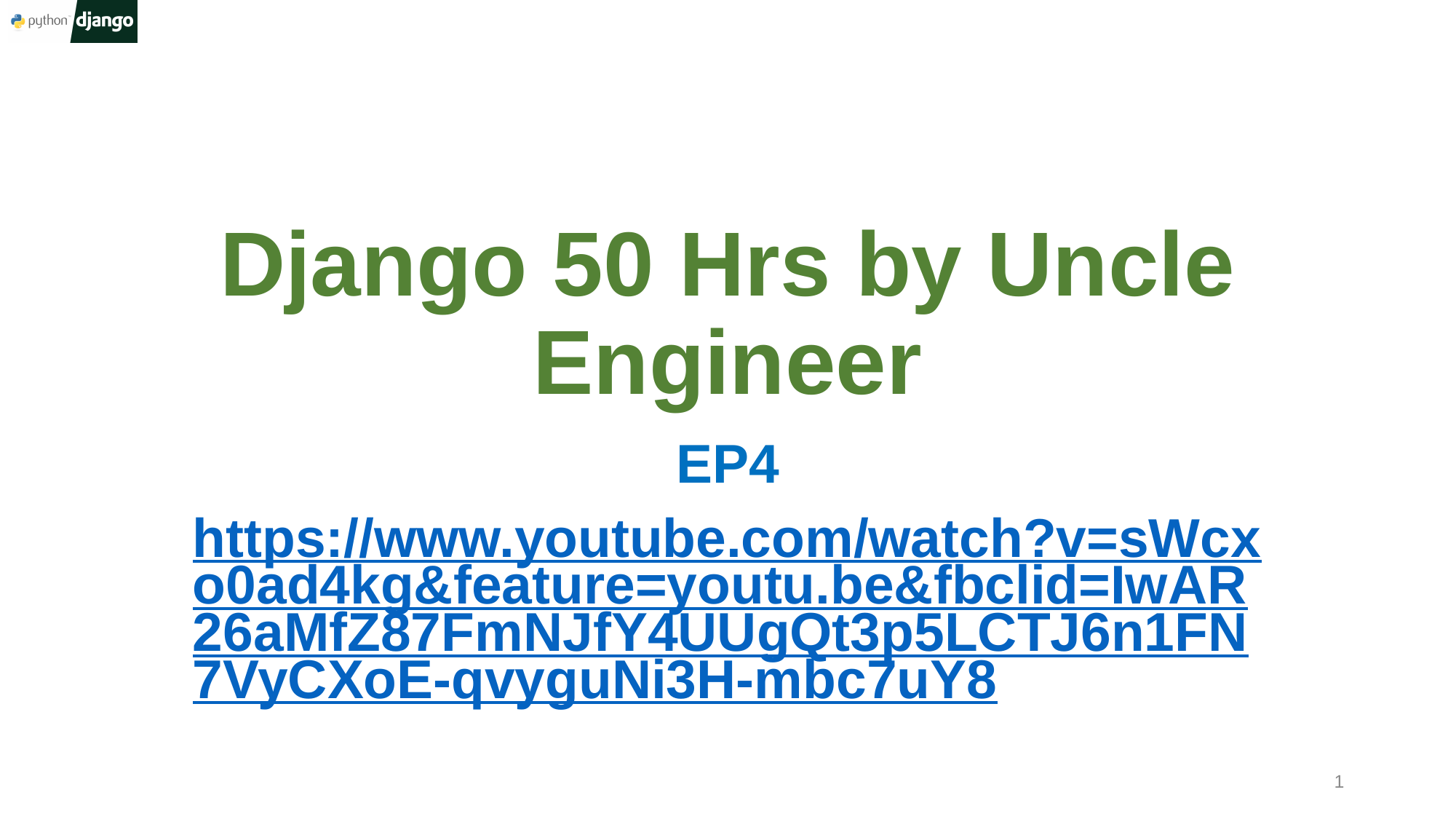

# Django 50 Hrs by Uncle Engineer
EP4
https://www.youtube.com/watch?v=sWcxo0ad4kg&feature=youtu.be&fbclid=IwAR26aMfZ87FmNJfY4UUgQt3p5LCTJ6n1FN7VyCXoE-qvyguNi3H-mbc7uY8
1